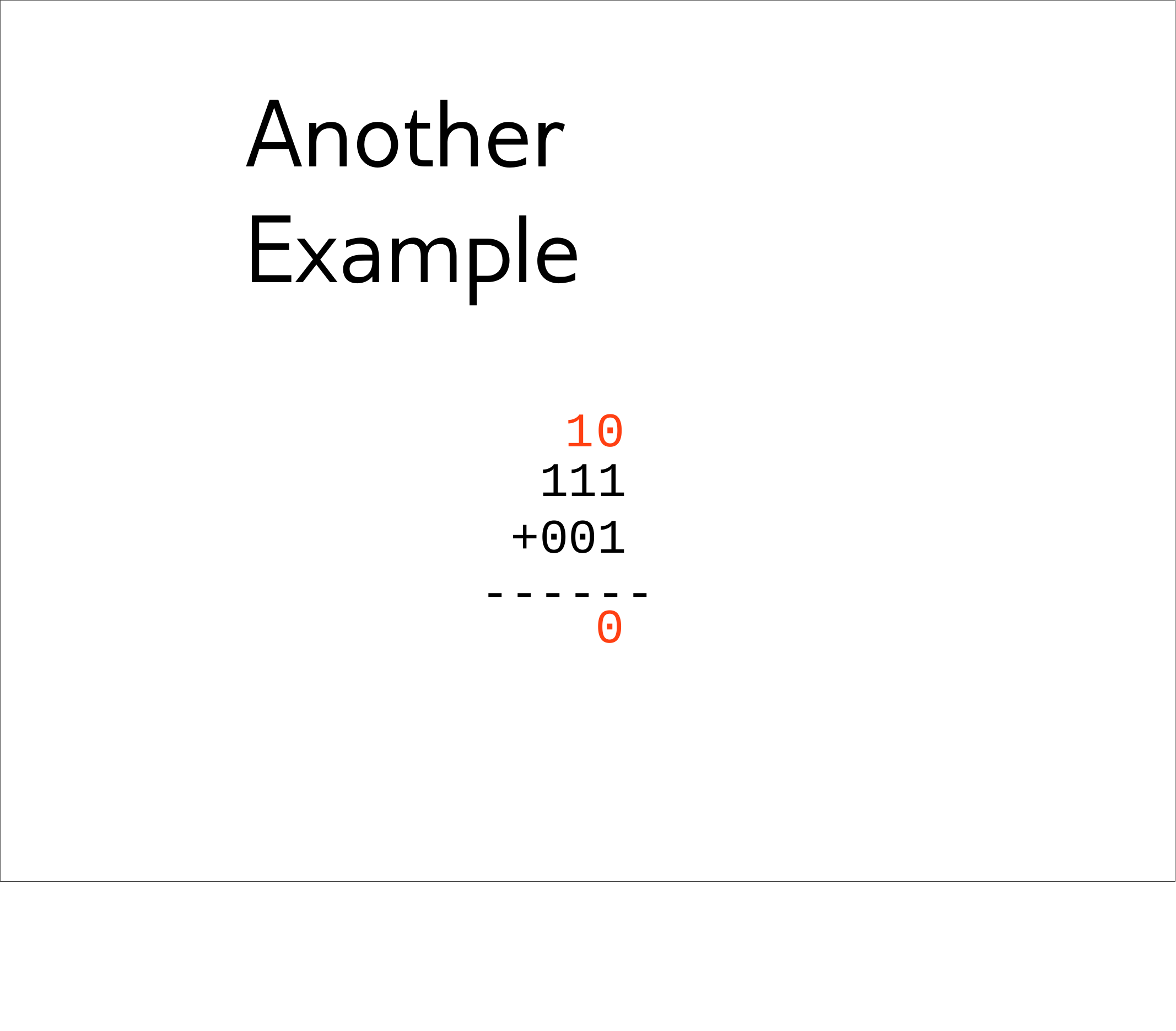

# Another Example
10
111
+001
------
0